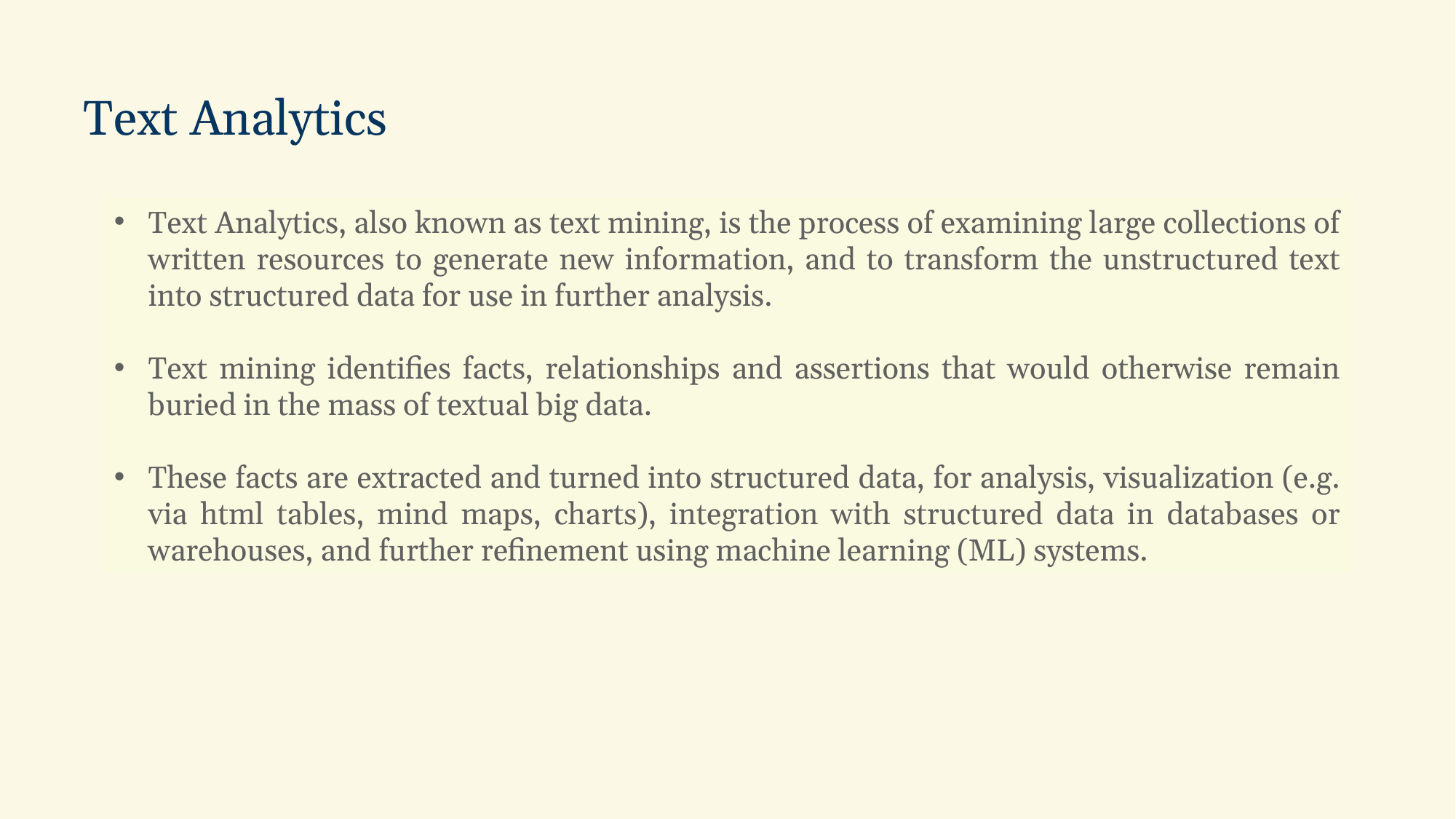

# Text Analytics
Text Analytics, also known as text mining, is the process of examining large collections of written resources to generate new information, and to transform the unstructured text into structured data for use in further analysis.

Text mining identifies facts, relationships and assertions that would otherwise remain buried in the mass of textual big data.

These facts are extracted and turned into structured data, for analysis, visualization (e.g. via html tables, mind maps, charts), integration with structured data in databases or warehouses, and further refinement using machine learning (ML) systems.